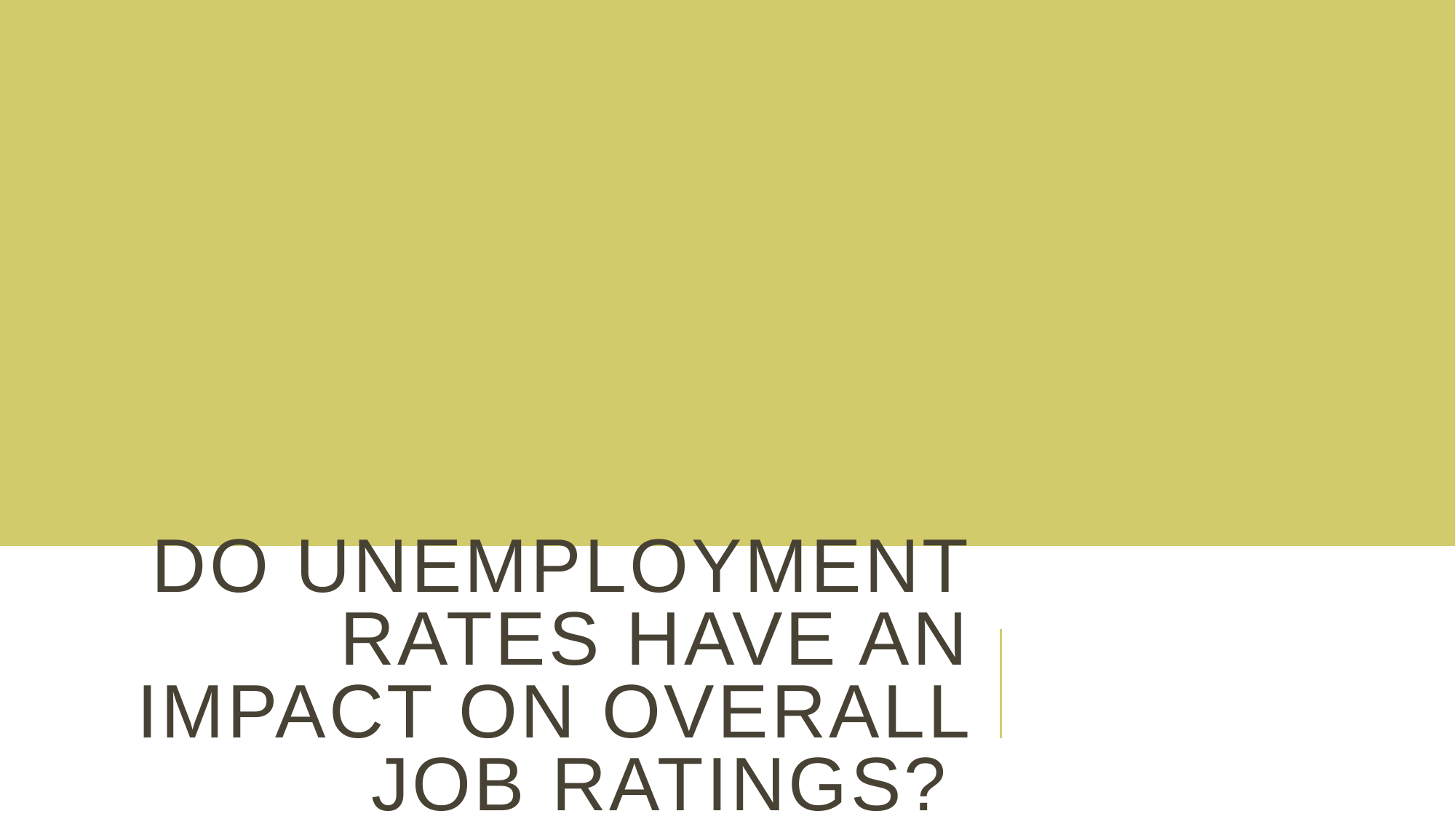

# Do unemployment rates have an impact on overall job ratings?